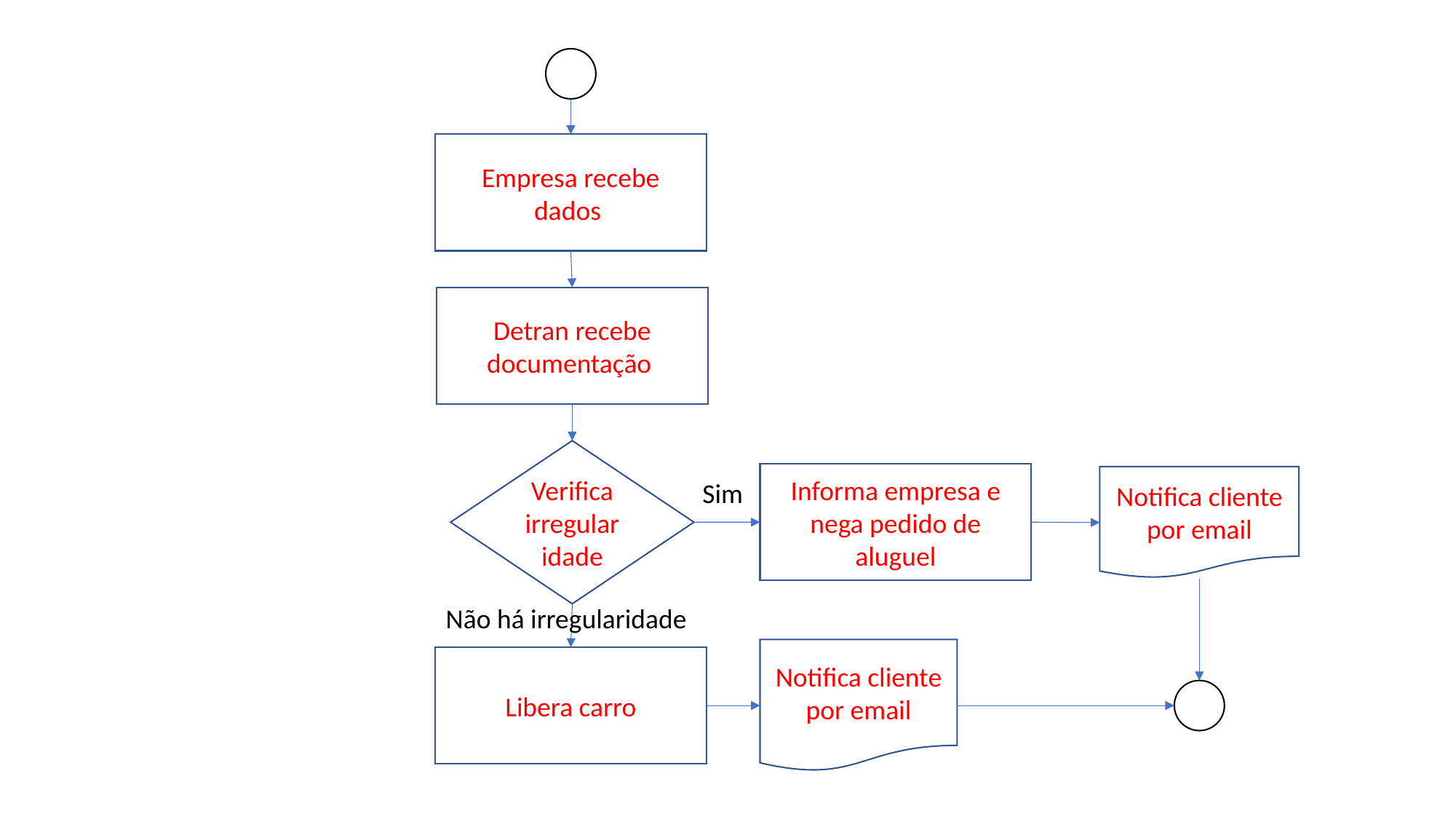

Empresa recebe dados
Detran recebe documentação
Verifica irregularidade
Informa empresa e nega pedido de aluguel
Notifica cliente por email
Sim
Não há irregularidade
Notifica cliente por email
Libera carro